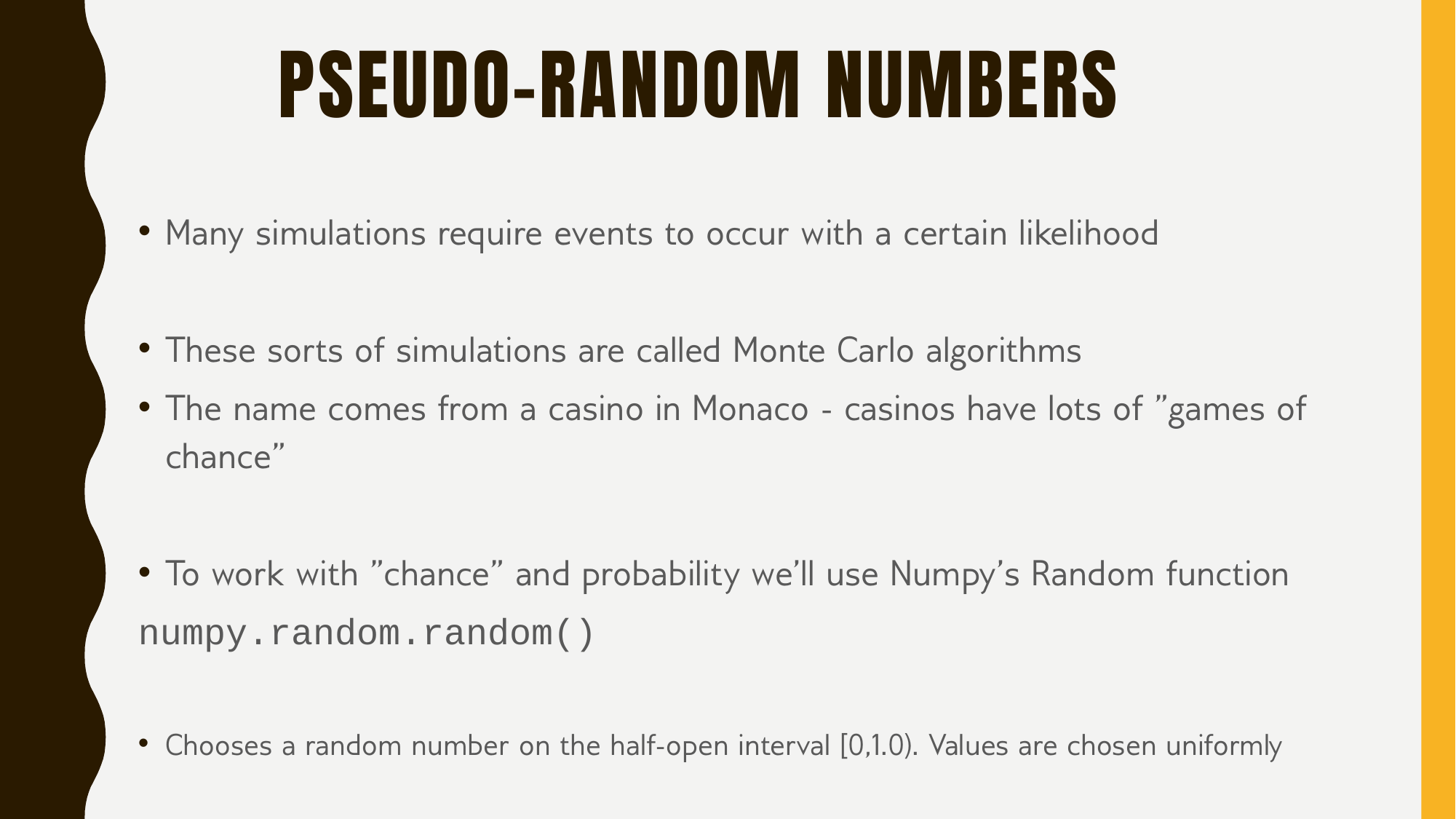

# Pseudo-random numbers
Many simulations require events to occur with a certain likelihood

These sorts of simulations are called Monte Carlo algorithms
The name comes from a casino in Monaco - casinos have lots of ”games of chance”

To work with ”chance” and probability we’ll use Numpy’s Random function
numpy.random.random()

Chooses a random number on the half-open interval [0,1.0). Values are chosen uniformly